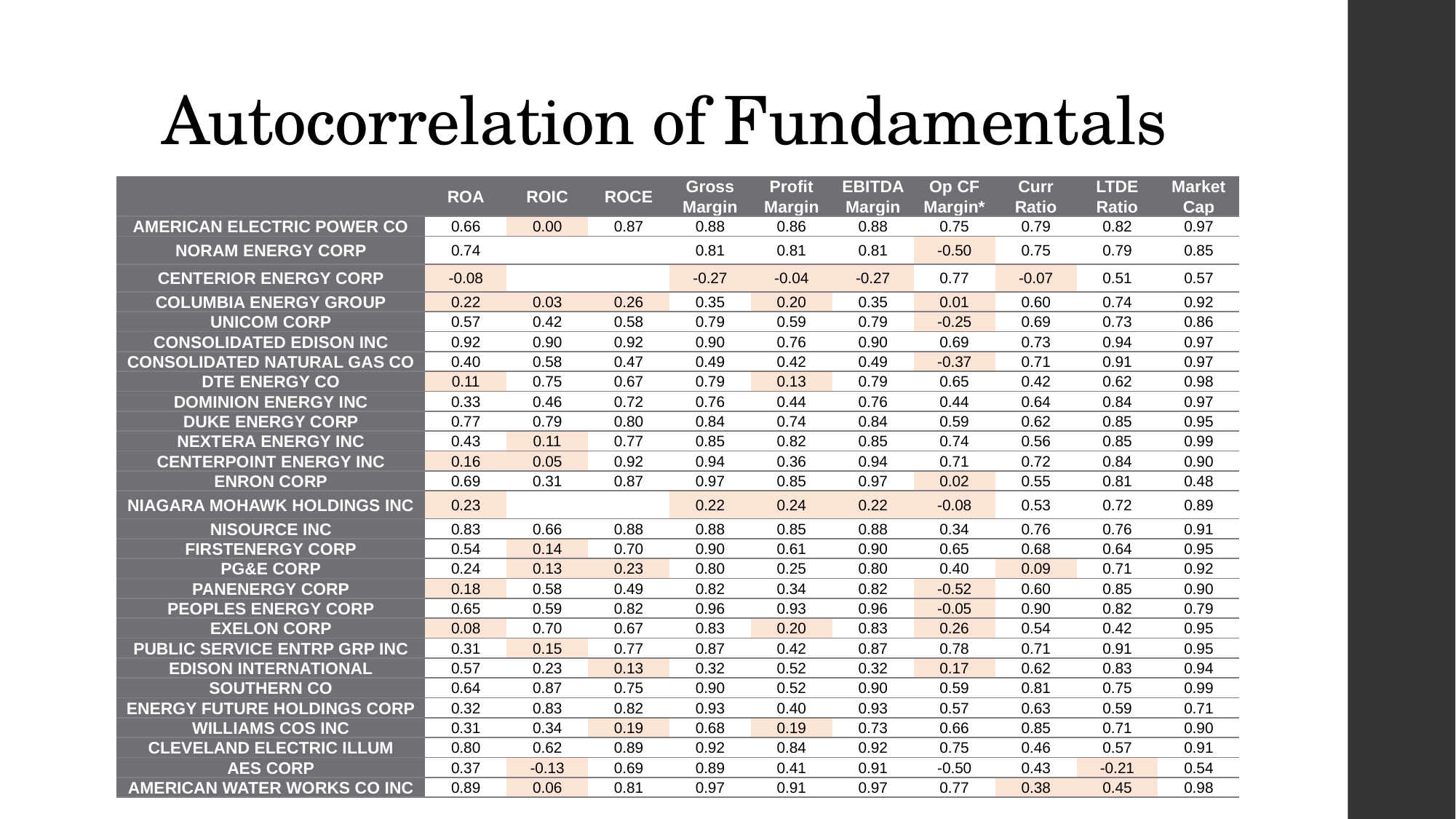

# Autocorrelation of Fundamentals
|  | ROA | ROIC | ROCE | Gross Margin | Profit Margin | EBITDA Margin | Op CF Margin\* | Curr Ratio | LTDE Ratio | Market Cap |
| --- | --- | --- | --- | --- | --- | --- | --- | --- | --- | --- |
| AMERICAN ELECTRIC POWER CO | 0.66 | 0.00 | 0.87 | 0.88 | 0.86 | 0.88 | 0.75 | 0.79 | 0.82 | 0.97 |
| NORAM ENERGY CORP | 0.74 |  |  | 0.81 | 0.81 | 0.81 | -0.50 | 0.75 | 0.79 | 0.85 |
| CENTERIOR ENERGY CORP | -0.08 |  |  | -0.27 | -0.04 | -0.27 | 0.77 | -0.07 | 0.51 | 0.57 |
| COLUMBIA ENERGY GROUP | 0.22 | 0.03 | 0.26 | 0.35 | 0.20 | 0.35 | 0.01 | 0.60 | 0.74 | 0.92 |
| UNICOM CORP | 0.57 | 0.42 | 0.58 | 0.79 | 0.59 | 0.79 | -0.25 | 0.69 | 0.73 | 0.86 |
| CONSOLIDATED EDISON INC | 0.92 | 0.90 | 0.92 | 0.90 | 0.76 | 0.90 | 0.69 | 0.73 | 0.94 | 0.97 |
| CONSOLIDATED NATURAL GAS CO | 0.40 | 0.58 | 0.47 | 0.49 | 0.42 | 0.49 | -0.37 | 0.71 | 0.91 | 0.97 |
| DTE ENERGY CO | 0.11 | 0.75 | 0.67 | 0.79 | 0.13 | 0.79 | 0.65 | 0.42 | 0.62 | 0.98 |
| DOMINION ENERGY INC | 0.33 | 0.46 | 0.72 | 0.76 | 0.44 | 0.76 | 0.44 | 0.64 | 0.84 | 0.97 |
| DUKE ENERGY CORP | 0.77 | 0.79 | 0.80 | 0.84 | 0.74 | 0.84 | 0.59 | 0.62 | 0.85 | 0.95 |
| NEXTERA ENERGY INC | 0.43 | 0.11 | 0.77 | 0.85 | 0.82 | 0.85 | 0.74 | 0.56 | 0.85 | 0.99 |
| CENTERPOINT ENERGY INC | 0.16 | 0.05 | 0.92 | 0.94 | 0.36 | 0.94 | 0.71 | 0.72 | 0.84 | 0.90 |
| ENRON CORP | 0.69 | 0.31 | 0.87 | 0.97 | 0.85 | 0.97 | 0.02 | 0.55 | 0.81 | 0.48 |
| NIAGARA MOHAWK HOLDINGS INC | 0.23 |  |  | 0.22 | 0.24 | 0.22 | -0.08 | 0.53 | 0.72 | 0.89 |
| NISOURCE INC | 0.83 | 0.66 | 0.88 | 0.88 | 0.85 | 0.88 | 0.34 | 0.76 | 0.76 | 0.91 |
| FIRSTENERGY CORP | 0.54 | 0.14 | 0.70 | 0.90 | 0.61 | 0.90 | 0.65 | 0.68 | 0.64 | 0.95 |
| PG&E CORP | 0.24 | 0.13 | 0.23 | 0.80 | 0.25 | 0.80 | 0.40 | 0.09 | 0.71 | 0.92 |
| PANENERGY CORP | 0.18 | 0.58 | 0.49 | 0.82 | 0.34 | 0.82 | -0.52 | 0.60 | 0.85 | 0.90 |
| PEOPLES ENERGY CORP | 0.65 | 0.59 | 0.82 | 0.96 | 0.93 | 0.96 | -0.05 | 0.90 | 0.82 | 0.79 |
| EXELON CORP | 0.08 | 0.70 | 0.67 | 0.83 | 0.20 | 0.83 | 0.26 | 0.54 | 0.42 | 0.95 |
| PUBLIC SERVICE ENTRP GRP INC | 0.31 | 0.15 | 0.77 | 0.87 | 0.42 | 0.87 | 0.78 | 0.71 | 0.91 | 0.95 |
| EDISON INTERNATIONAL | 0.57 | 0.23 | 0.13 | 0.32 | 0.52 | 0.32 | 0.17 | 0.62 | 0.83 | 0.94 |
| SOUTHERN CO | 0.64 | 0.87 | 0.75 | 0.90 | 0.52 | 0.90 | 0.59 | 0.81 | 0.75 | 0.99 |
| ENERGY FUTURE HOLDINGS CORP | 0.32 | 0.83 | 0.82 | 0.93 | 0.40 | 0.93 | 0.57 | 0.63 | 0.59 | 0.71 |
| WILLIAMS COS INC | 0.31 | 0.34 | 0.19 | 0.68 | 0.19 | 0.73 | 0.66 | 0.85 | 0.71 | 0.90 |
| CLEVELAND ELECTRIC ILLUM | 0.80 | 0.62 | 0.89 | 0.92 | 0.84 | 0.92 | 0.75 | 0.46 | 0.57 | 0.91 |
| AES CORP | 0.37 | -0.13 | 0.69 | 0.89 | 0.41 | 0.91 | -0.50 | 0.43 | -0.21 | 0.54 |
| AMERICAN WATER WORKS CO INC | 0.89 | 0.06 | 0.81 | 0.97 | 0.91 | 0.97 | 0.77 | 0.38 | 0.45 | 0.98 |